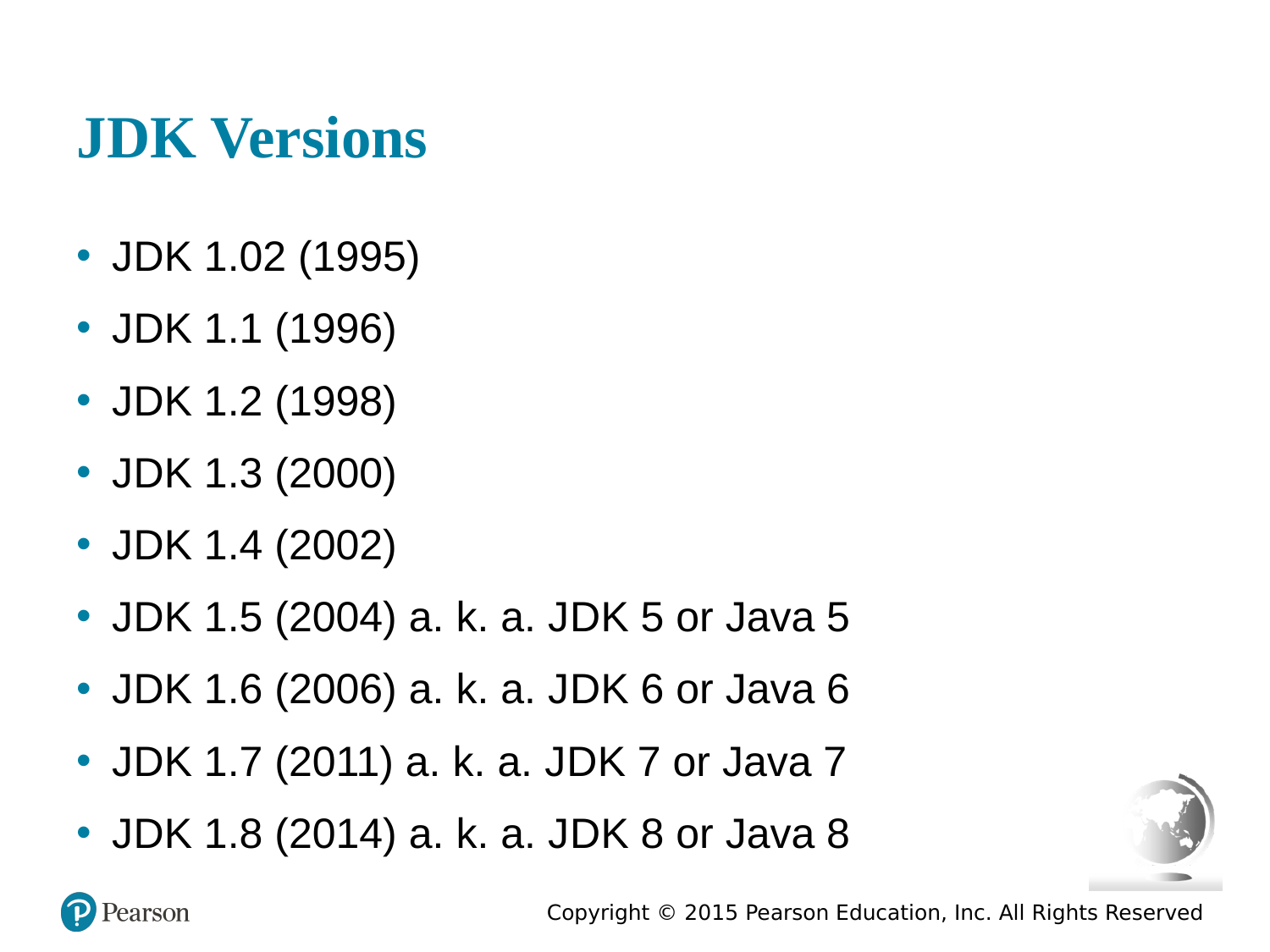

# J D K Versions
J D K 1.02 (1995)
J D K 1.1 (1996)
J D K 1.2 (1998)
J D K 1.3 (2000)
J D K 1.4 (2002)
J D K 1.5 (2004) a. k. a. J D K 5 or Java 5
J D K 1.6 (2006) a. k. a. J D K 6 or Java 6
J D K 1.7 (2011) a. k. a. J D K 7 or Java 7
J D K 1.8 (2014) a. k. a. J D K 8 or Java 8